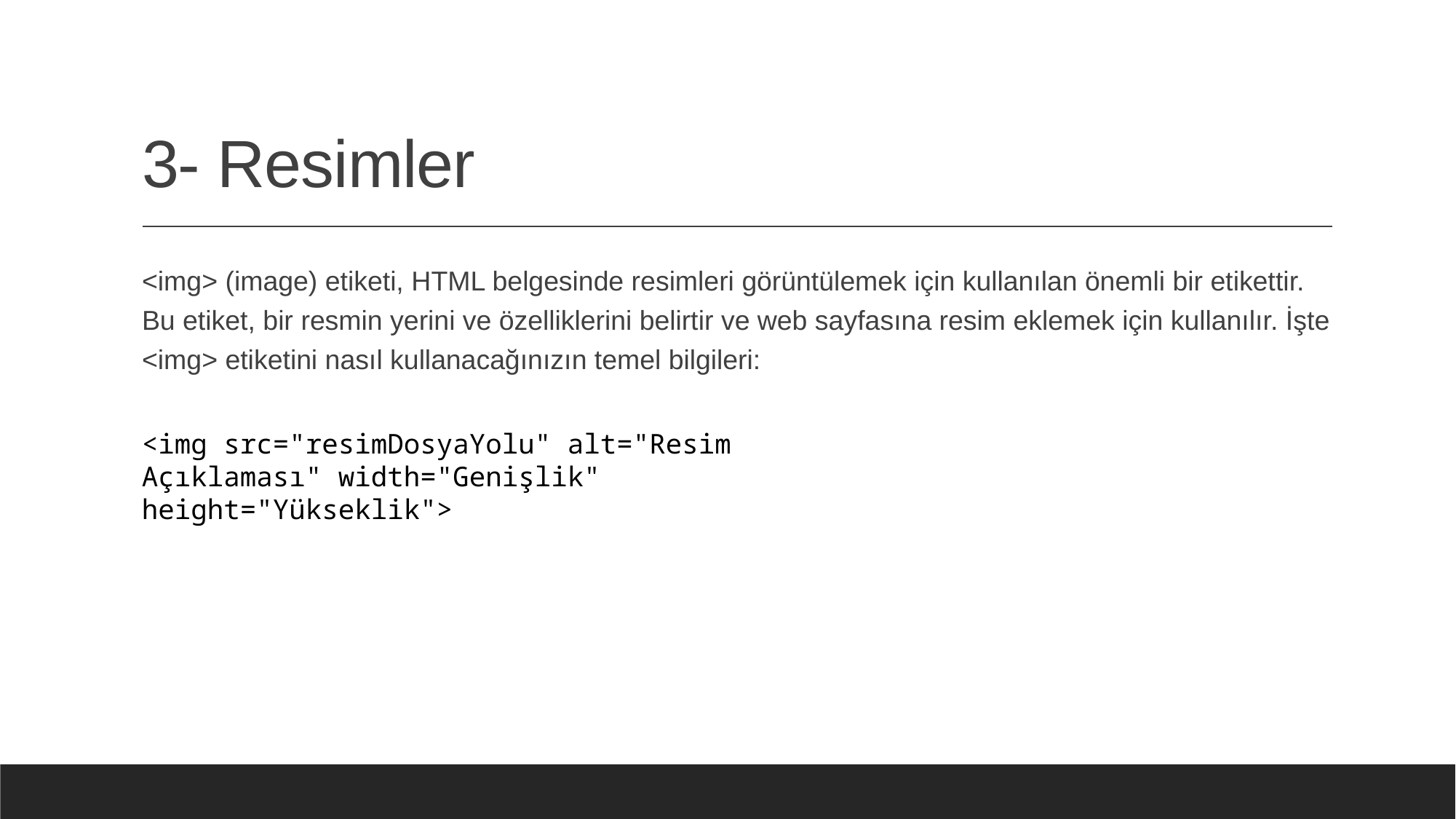

# 3- Resimler
<img> (image) etiketi, HTML belgesinde resimleri görüntülemek için kullanılan önemli bir etikettir. Bu etiket, bir resmin yerini ve özelliklerini belirtir ve web sayfasına resim eklemek için kullanılır. İşte <img> etiketini nasıl kullanacağınızın temel bilgileri:
<img src="resimDosyaYolu" alt="Resim Açıklaması" width="Genişlik" height="Yükseklik">